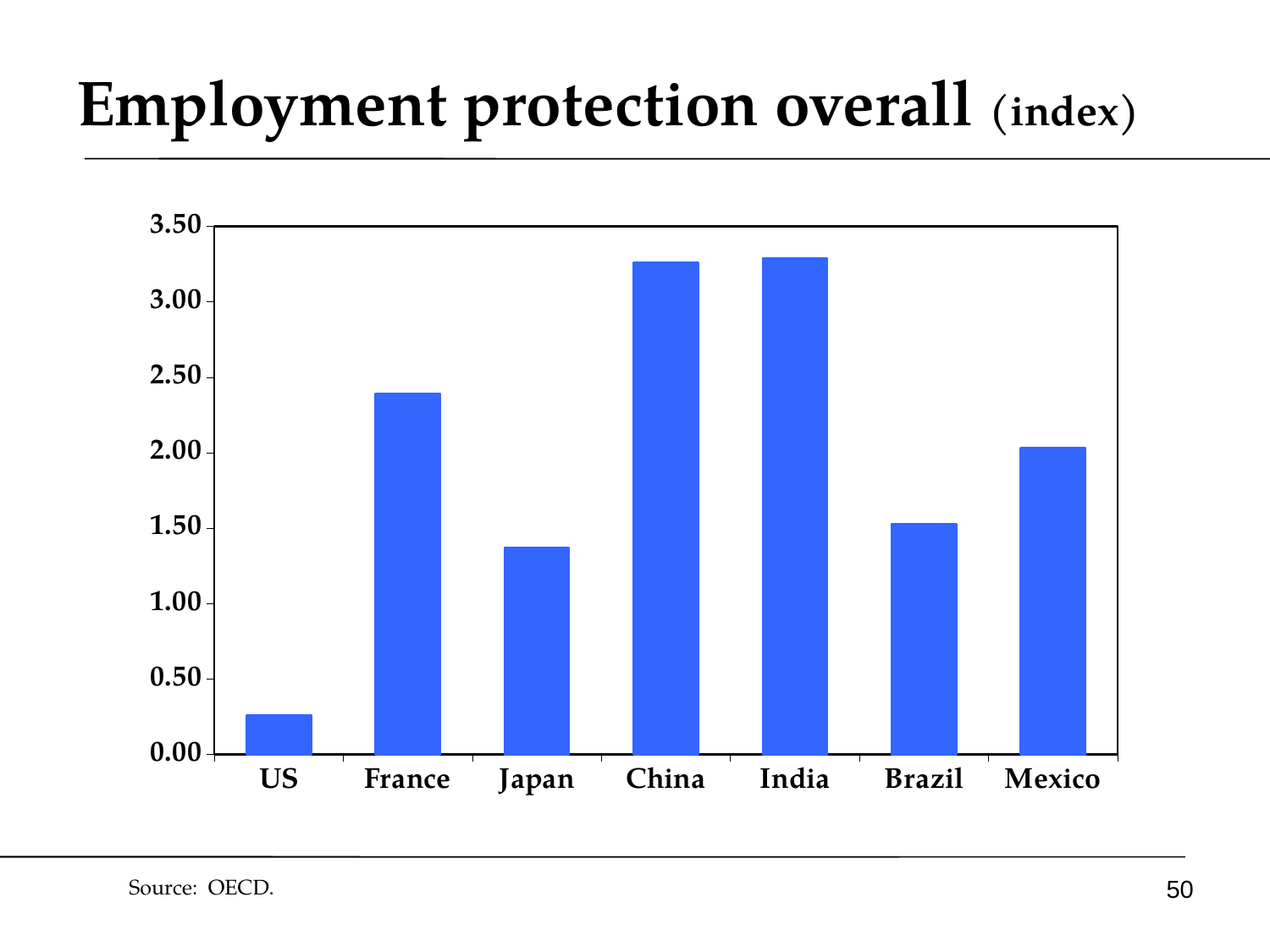

# Employment protection overall (index)

### Chart

| Category | cost |
|---|---|
| US | 0.26 |
| France | 2.39 |
| Japan | 1.37 |
| China | 3.26 |
| India | 3.29 |
| Brazil | 1.53 |
| Mexico | 2.03 |
50
Source:  OECD.